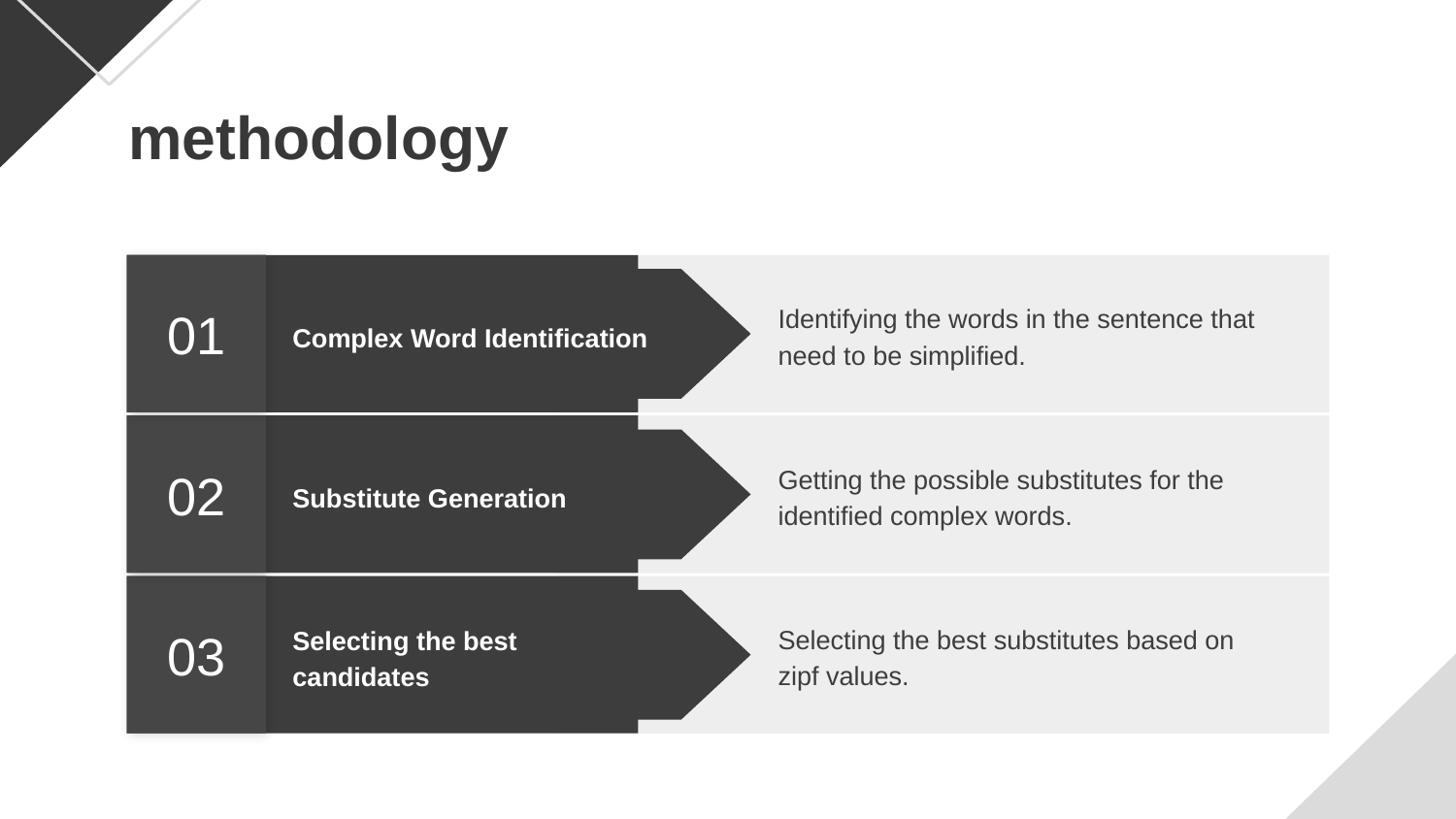

# methodology

01

Identifying the words in the sentence that need to be simplified.
Complex Word Identification

02

Getting the possible substitutes for the identified complex words.
Substitute Generation

03

Selecting the best substitutes based on zipf values.
Selecting the best candidates